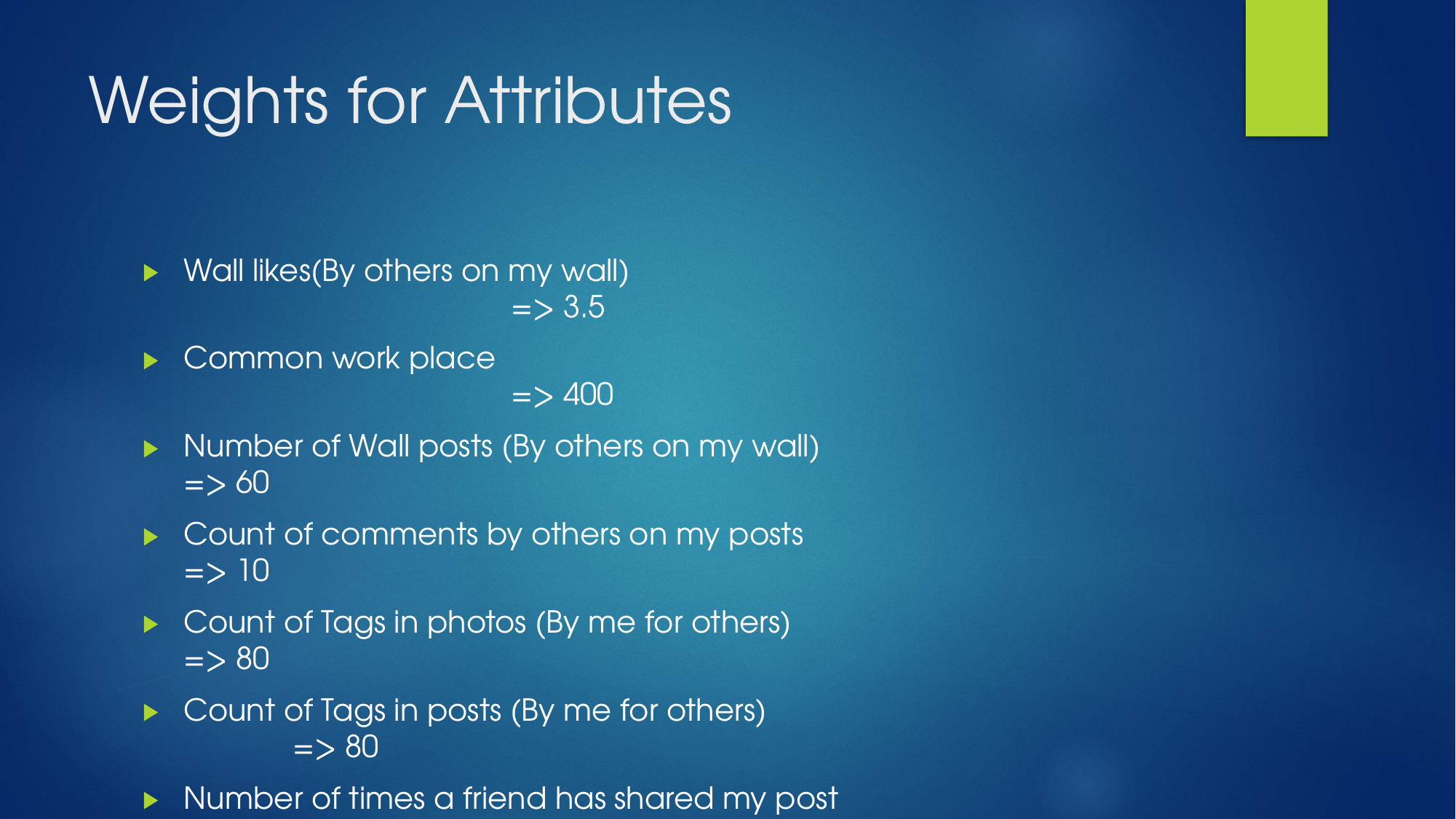

# Weights for Attributes
Wall likes(By others on my wall)									=> 3.5
Common work place 											=> 400
Number of Wall posts (By others on my wall)					=> 60
Count of comments by others on my posts 					=> 10
Count of Tags in photos (By me for others) 					=> 80
Count of Tags in posts (By me for others) 						=> 80
Number of times a friend has shared my post 					=> 10
Age Difference													=> 40/(d+1)